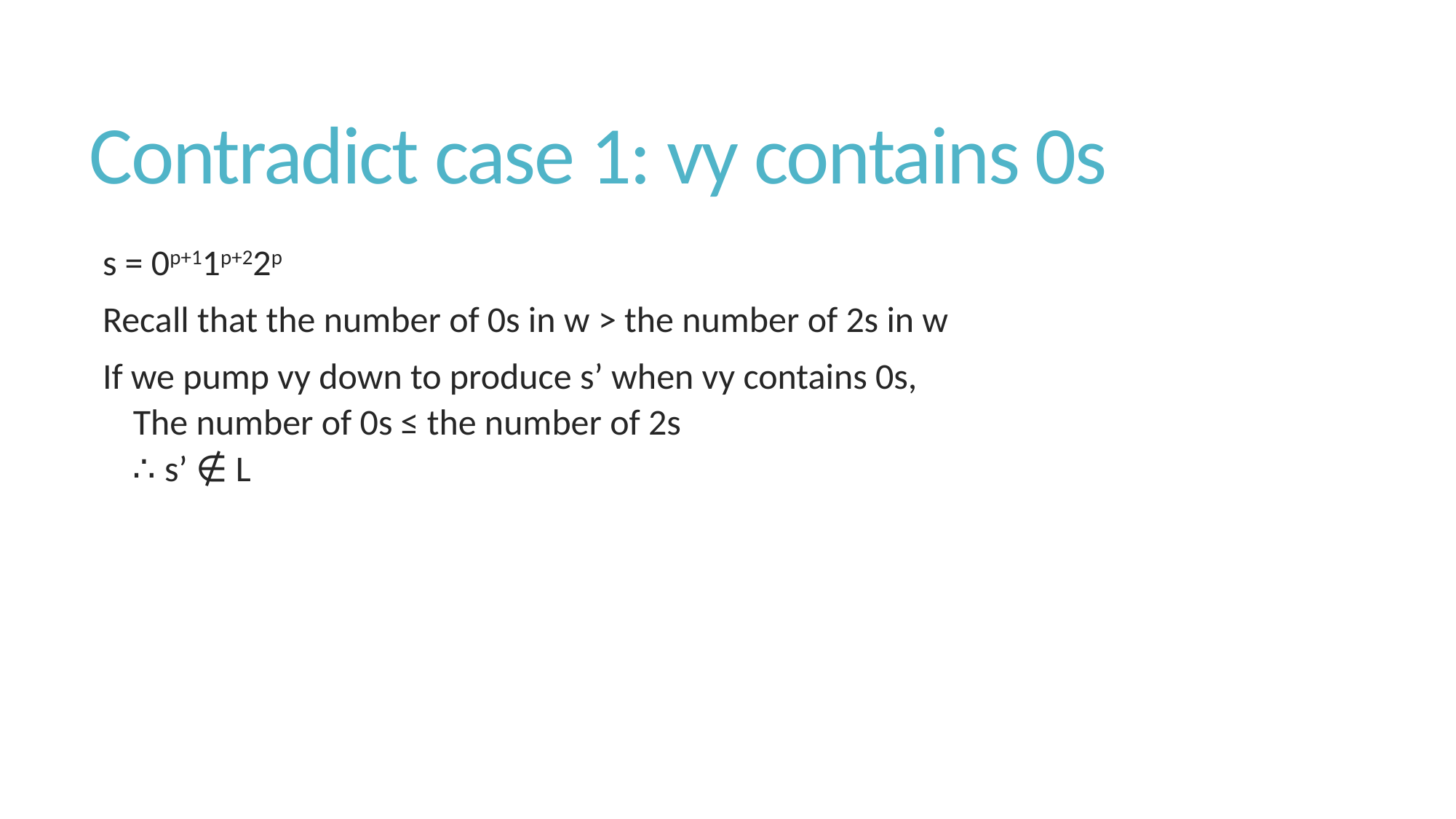

# Contradict case 1: vy contains 0s
s = 0p+11p+22p
Recall that the number of 0s in w > the number of 2s in w
If we pump vy down to produce s’ when vy contains 0s,
The number of 0s ≤ the number of 2s
∴ s’ ∉ L